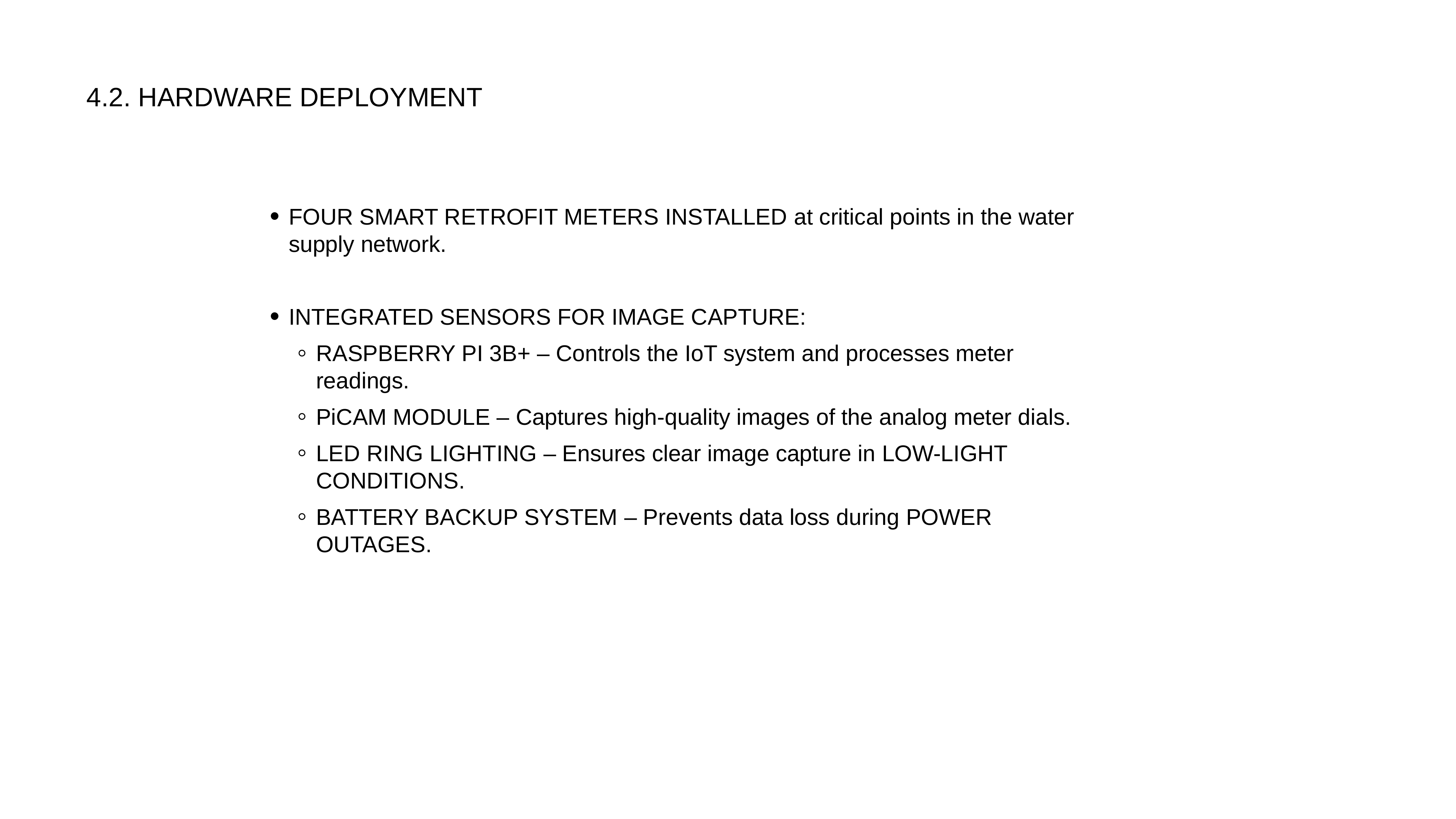

4.2. HARDWARE DEPLOYMENT
FOUR SMART RETROFIT METERS INSTALLED at critical points in the water supply network.

INTEGRATED SENSORS FOR IMAGE CAPTURE:
RASPBERRY PI 3B+ – Controls the IoT system and processes meter readings.
PiCAM MODULE – Captures high-quality images of the analog meter dials.
LED RING LIGHTING – Ensures clear image capture in LOW-LIGHT CONDITIONS.
BATTERY BACKUP SYSTEM – Prevents data loss during POWER OUTAGES.